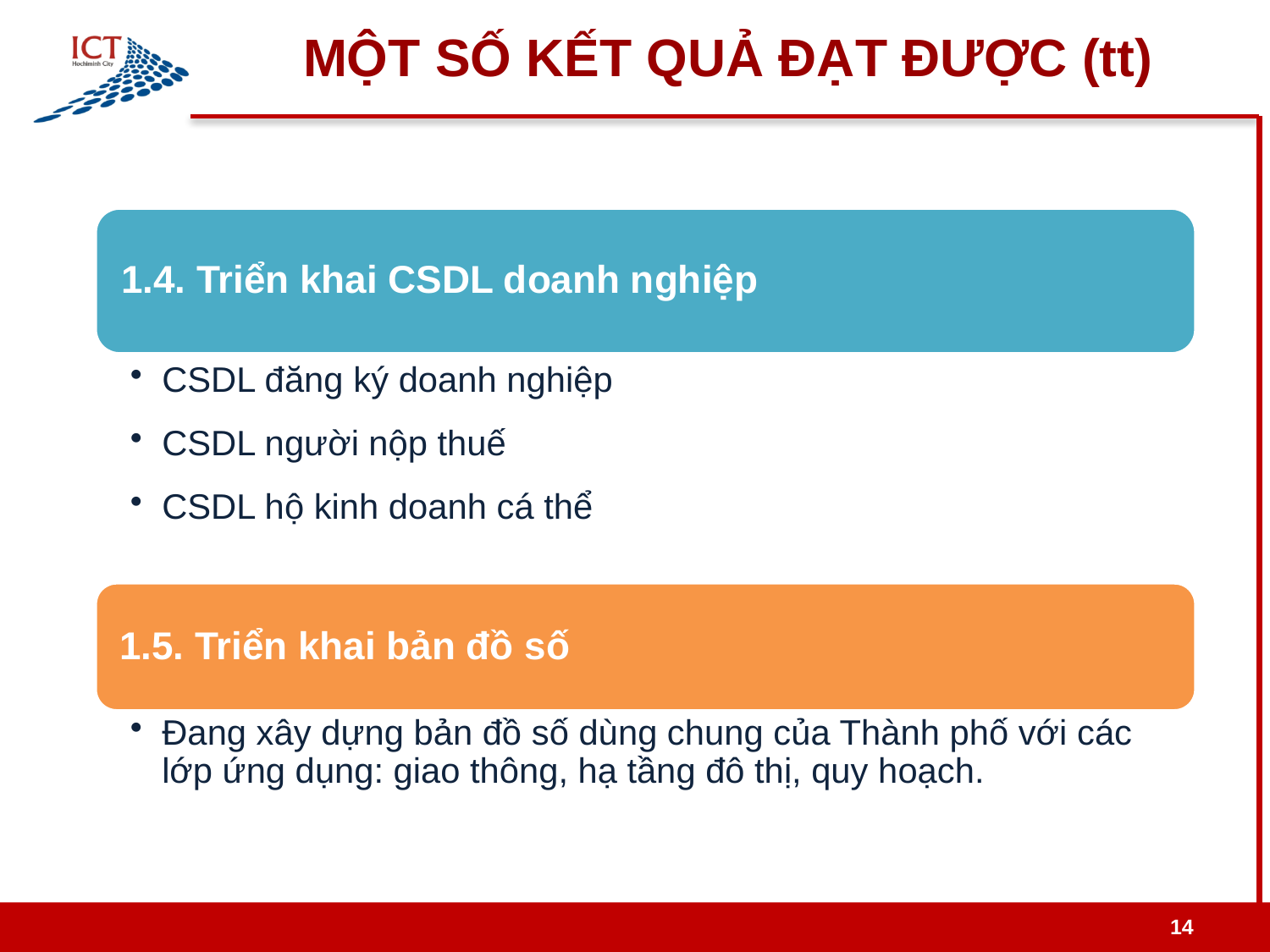

# MỘT SỐ KẾT QUẢ ĐẠT ĐƯỢC (tt)
1.4. Triển khai CSDL doanh nghiệp
CSDL đăng ký doanh nghiệp
CSDL người nộp thuế
CSDL hộ kinh doanh cá thể

1.5. Triển khai bản đồ số
Đang xây dựng bản đồ số dùng chung của Thành phố với các lớp ứng dụng: giao thông, hạ tầng đô thị, quy hoạch.
14